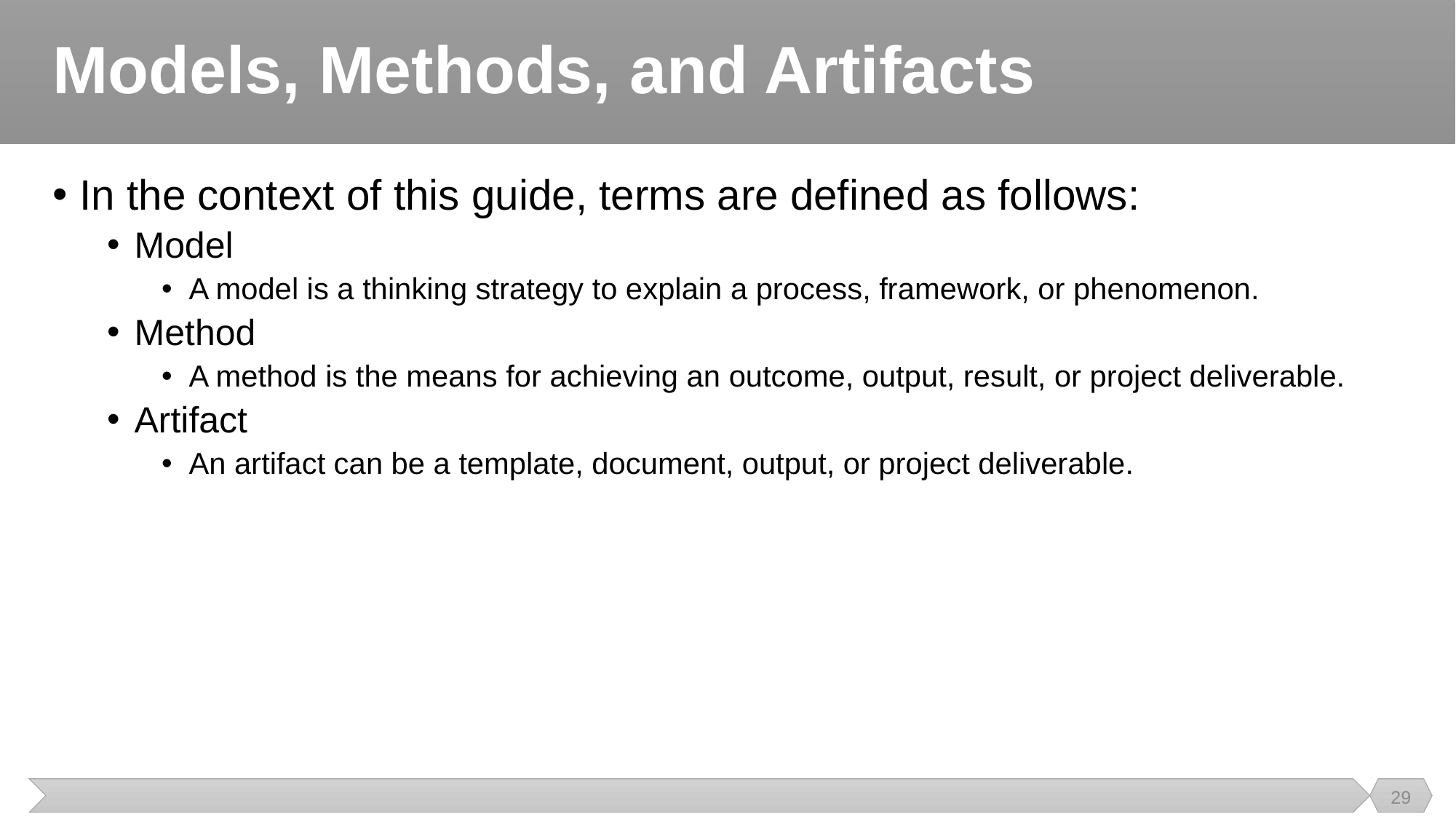

# Models, Methods, and Artifacts
In the context of this guide, terms are defined as follows:
Model
A model is a thinking strategy to explain a process, framework, or phenomenon.
Method
A method is the means for achieving an outcome, output, result, or project deliverable.
Artifact
An artifact can be a template, document, output, or project deliverable.
29